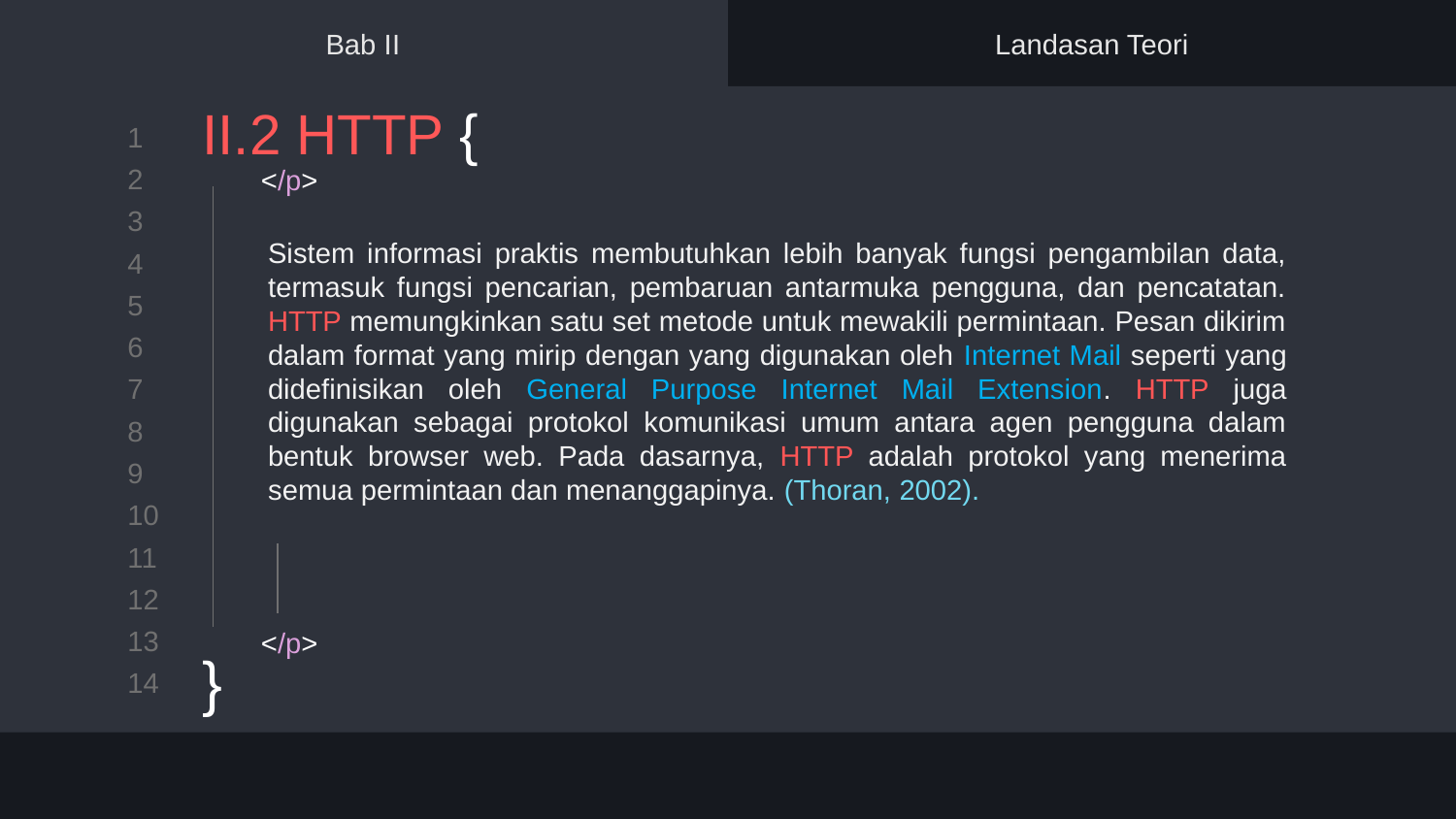

Bab II
Landasan Teori
# II.2 HTTP {
</p>
}
Sistem informasi praktis membutuhkan lebih banyak fungsi pengambilan data, termasuk fungsi pencarian, pembaruan antarmuka pengguna, dan pencatatan. HTTP memungkinkan satu set metode untuk mewakili permintaan. Pesan dikirim dalam format yang mirip dengan yang digunakan oleh Internet Mail seperti yang didefinisikan oleh General Purpose Internet Mail Extension. HTTP juga digunakan sebagai protokol komunikasi umum antara agen pengguna dalam bentuk browser web. Pada dasarnya, HTTP adalah protokol yang menerima semua permintaan dan menanggapinya. (Thoran, 2002).
</p>